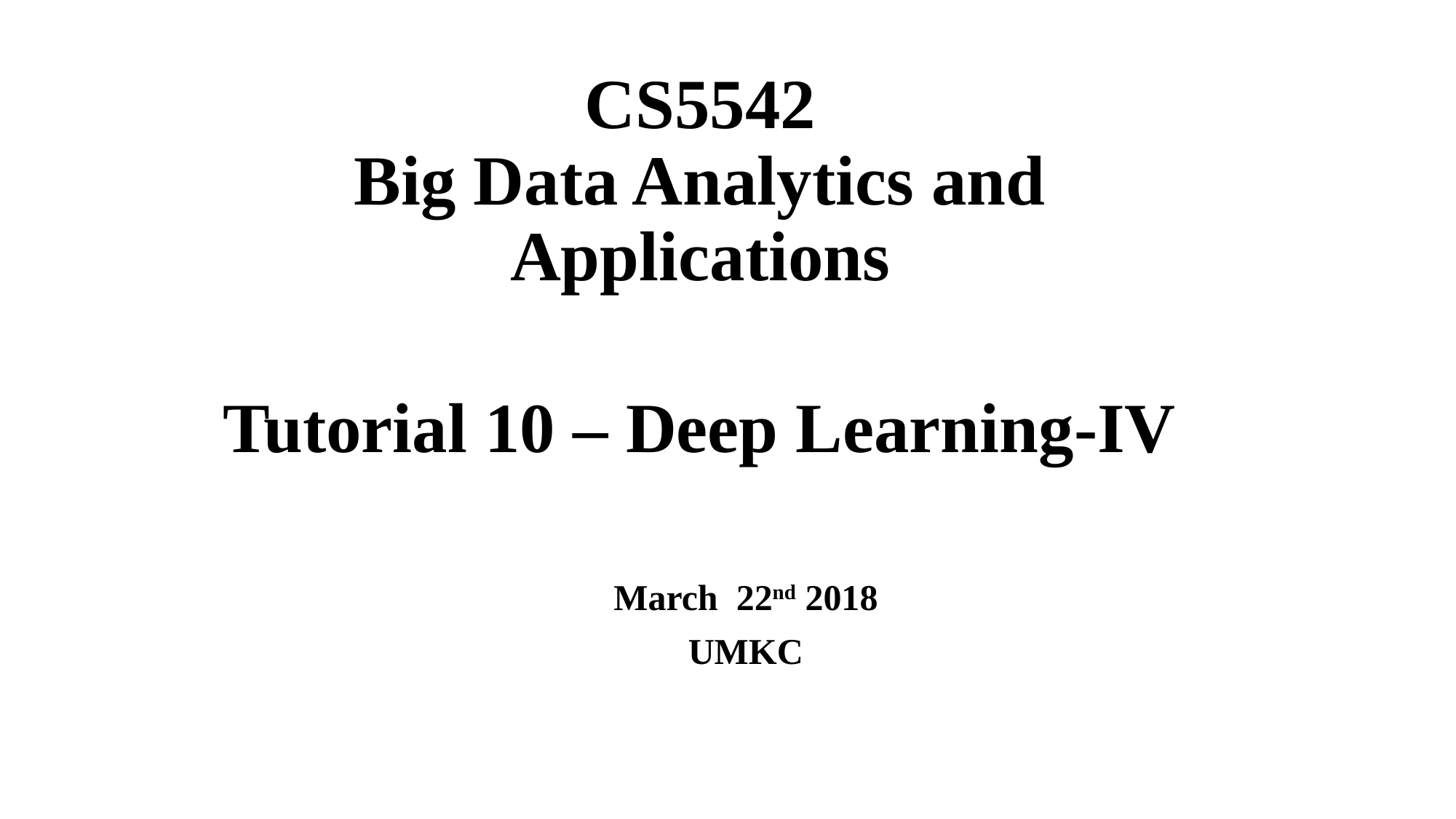

# CS5542 Big Data Analytics and Applications Tutorial 10 – Deep Learning-IV
March  22nd 2018
UMKC